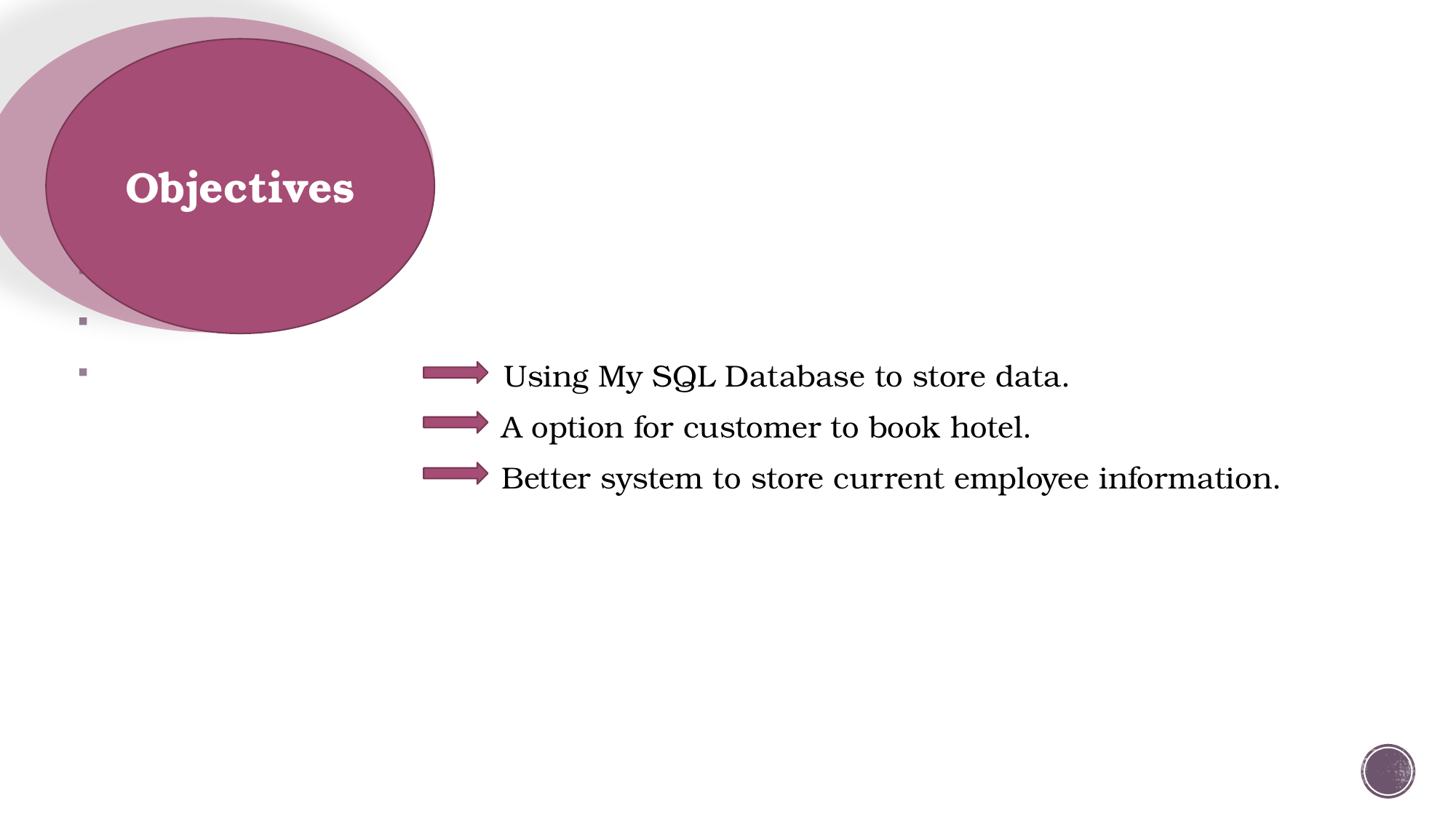

Objectives

                                          Using My SQL Database to store data.
                                            A option for customer to book hotel.
                                            Better system to store current employee information.